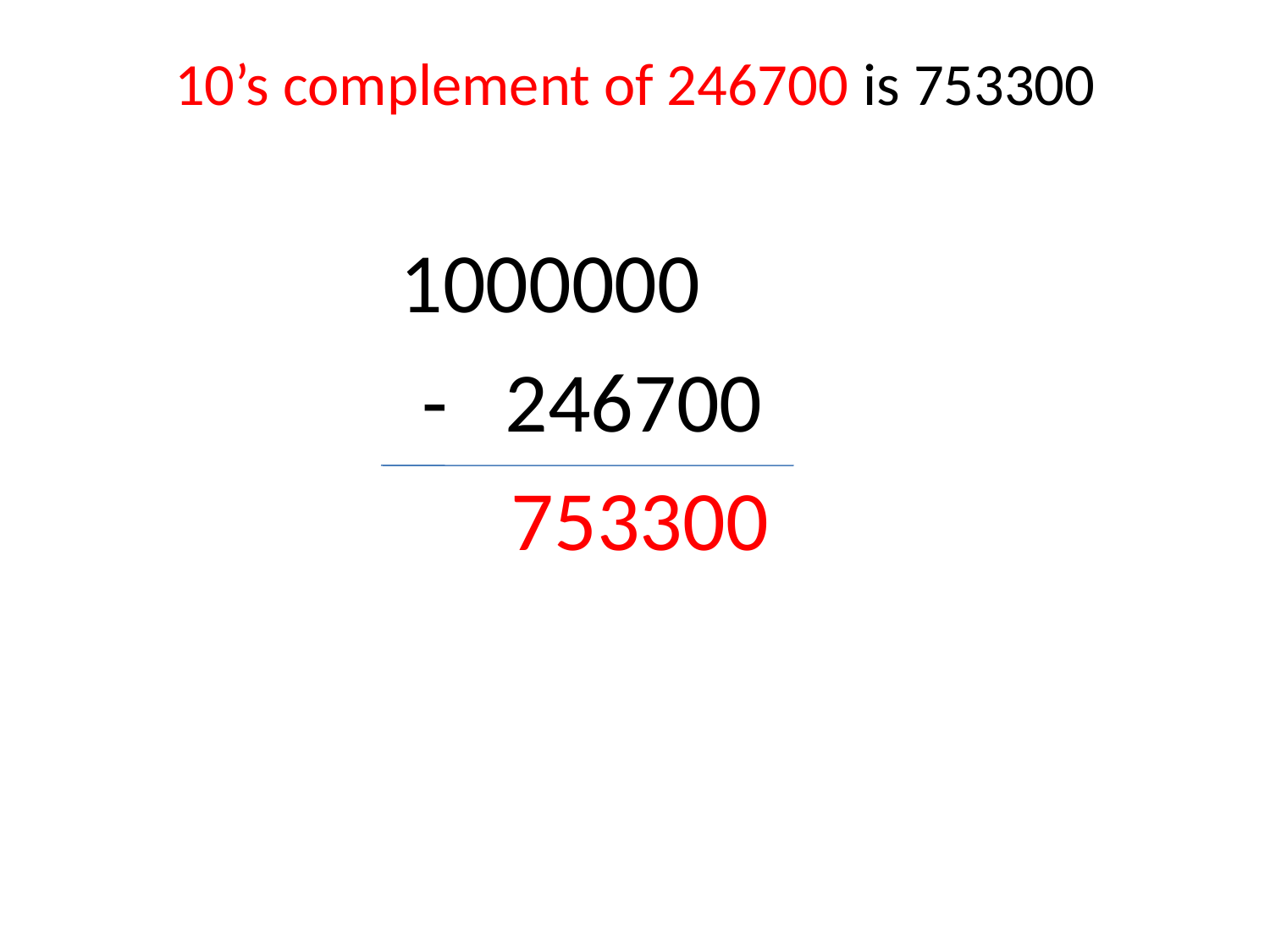

# 10’s complement of 246700 is 753300
                 1000000
		         -   246700
			       753300